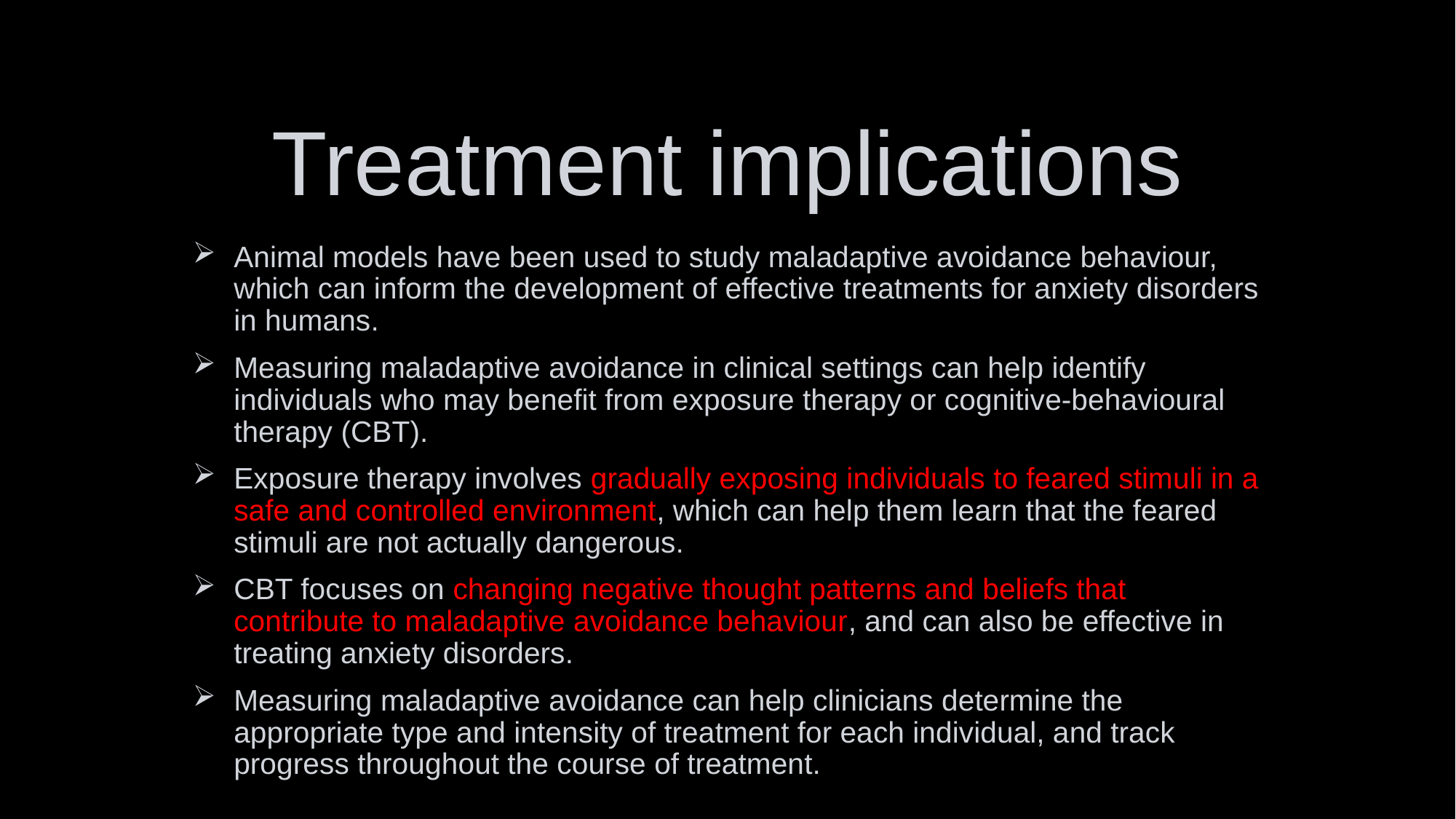

# Treatment implications
Animal models have been used to study maladaptive avoidance behaviour, which can inform the development of effective treatments for anxiety disorders in humans.
Measuring maladaptive avoidance in clinical settings can help identify individuals who may benefit from exposure therapy or cognitive-behavioural therapy (CBT).
Exposure therapy involves gradually exposing individuals to feared stimuli in a safe and controlled environment, which can help them learn that the feared stimuli are not actually dangerous.
CBT focuses on changing negative thought patterns and beliefs that contribute to maladaptive avoidance behaviour, and can also be effective in treating anxiety disorders.
Measuring maladaptive avoidance can help clinicians determine the appropriate type and intensity of treatment for each individual, and track progress throughout the course of treatment.